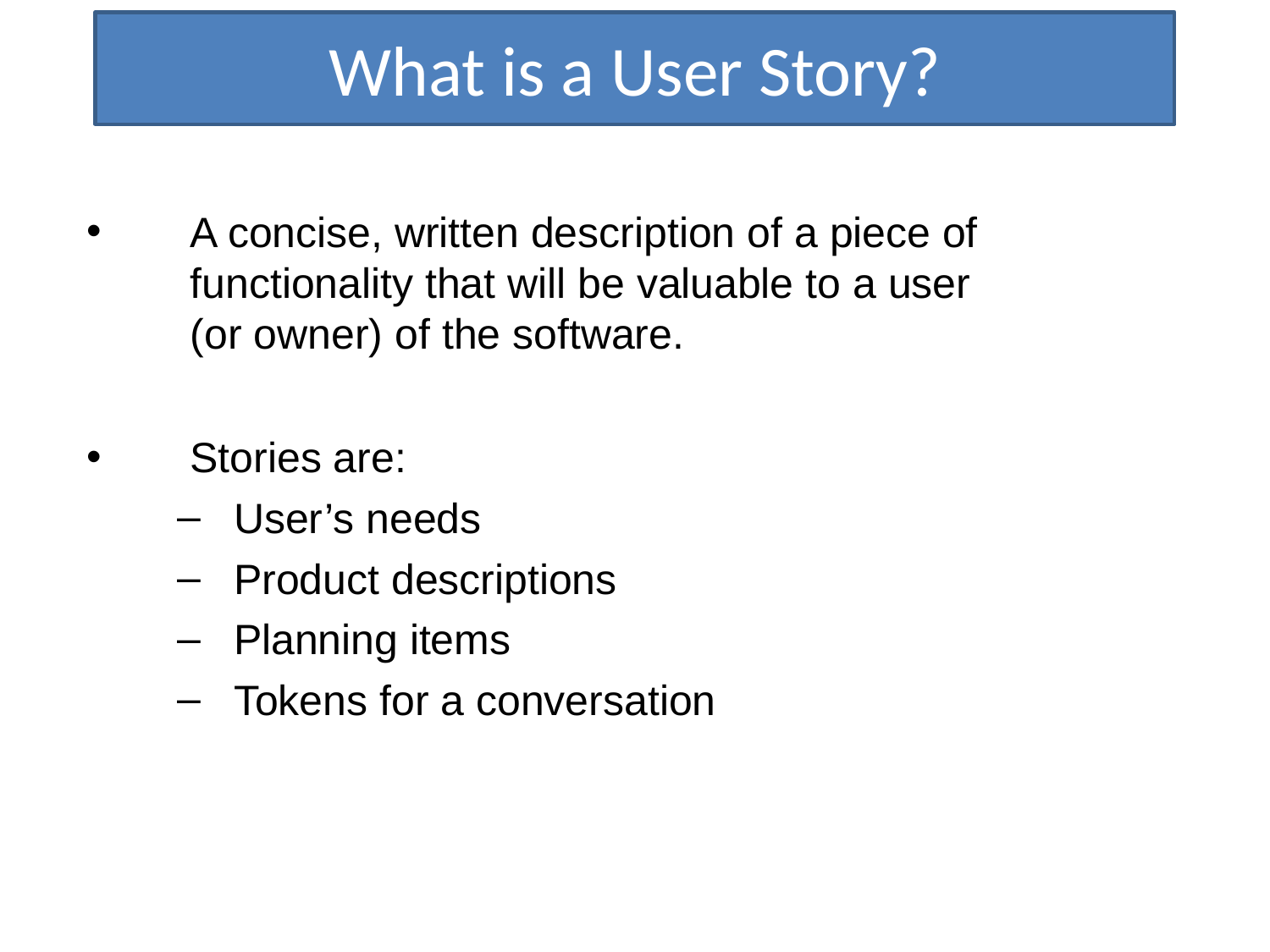

What is a User Story?
A concise, written description of a piece of functionality that will be valuable to a user            (or owner) of the software.

Stories are:
User’s needs
Product descriptions
Planning items
Tokens for a conversation